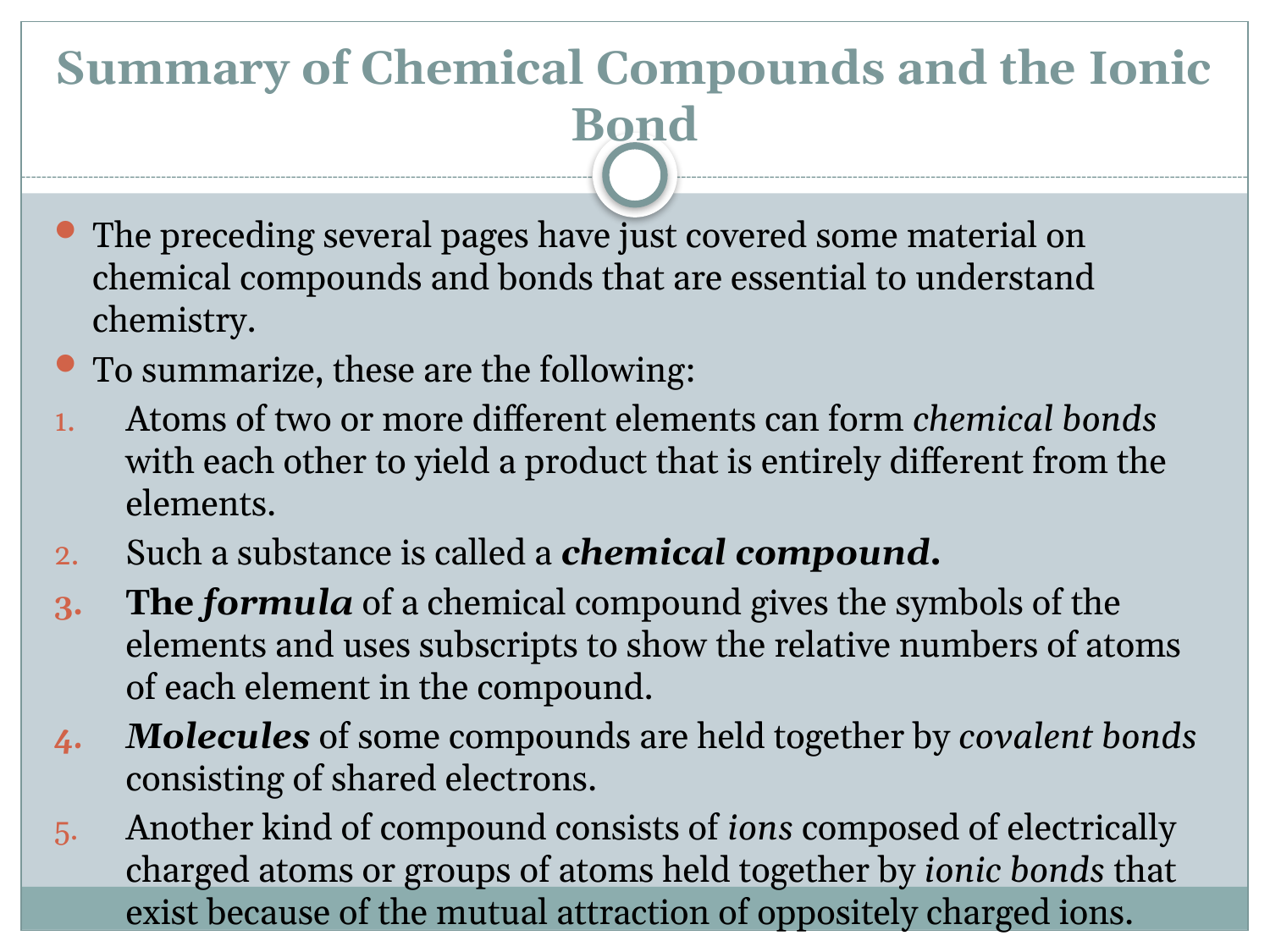

# Summary of Chemical Compounds and the Ionic Bond
The preceding several pages have just covered some material on chemical compounds and bonds that are essential to understand chemistry.
To summarize, these are the following:
Atoms of two or more different elements can form chemical bonds with each other to yield a product that is entirely different from the elements.
Such a substance is called a chemical compound.
The formula of a chemical compound gives the symbols of the elements and uses subscripts to show the relative numbers of atoms of each element in the compound.
Molecules of some compounds are held together by covalent bonds consisting of shared electrons.
Another kind of compound consists of ions composed of electrically charged atoms or groups of atoms held together by ionic bonds that exist because of the mutual attraction of oppositely charged ions.